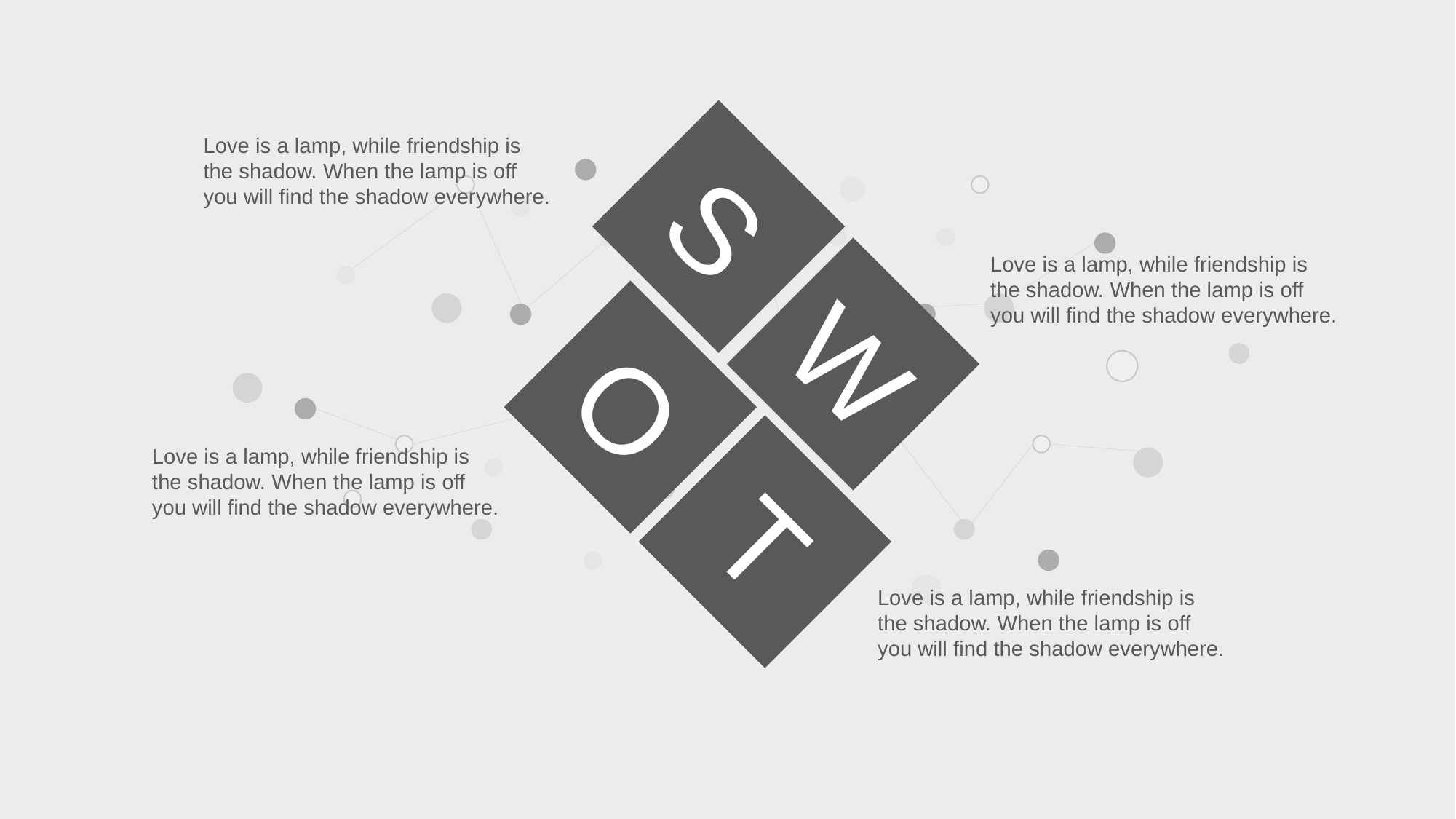

Love is a lamp, while friendship is the shadow. When the lamp is off you will find the shadow everywhere.

S

Love is a lamp, while friendship is the shadow. When the lamp is off you will find the shadow everywhere.

W

O

Love is a lamp, while friendship is the shadow. When the lamp is off you will find the shadow everywhere.

T

Love is a lamp, while friendship is the shadow. When the lamp is off you will find the shadow everywhere.